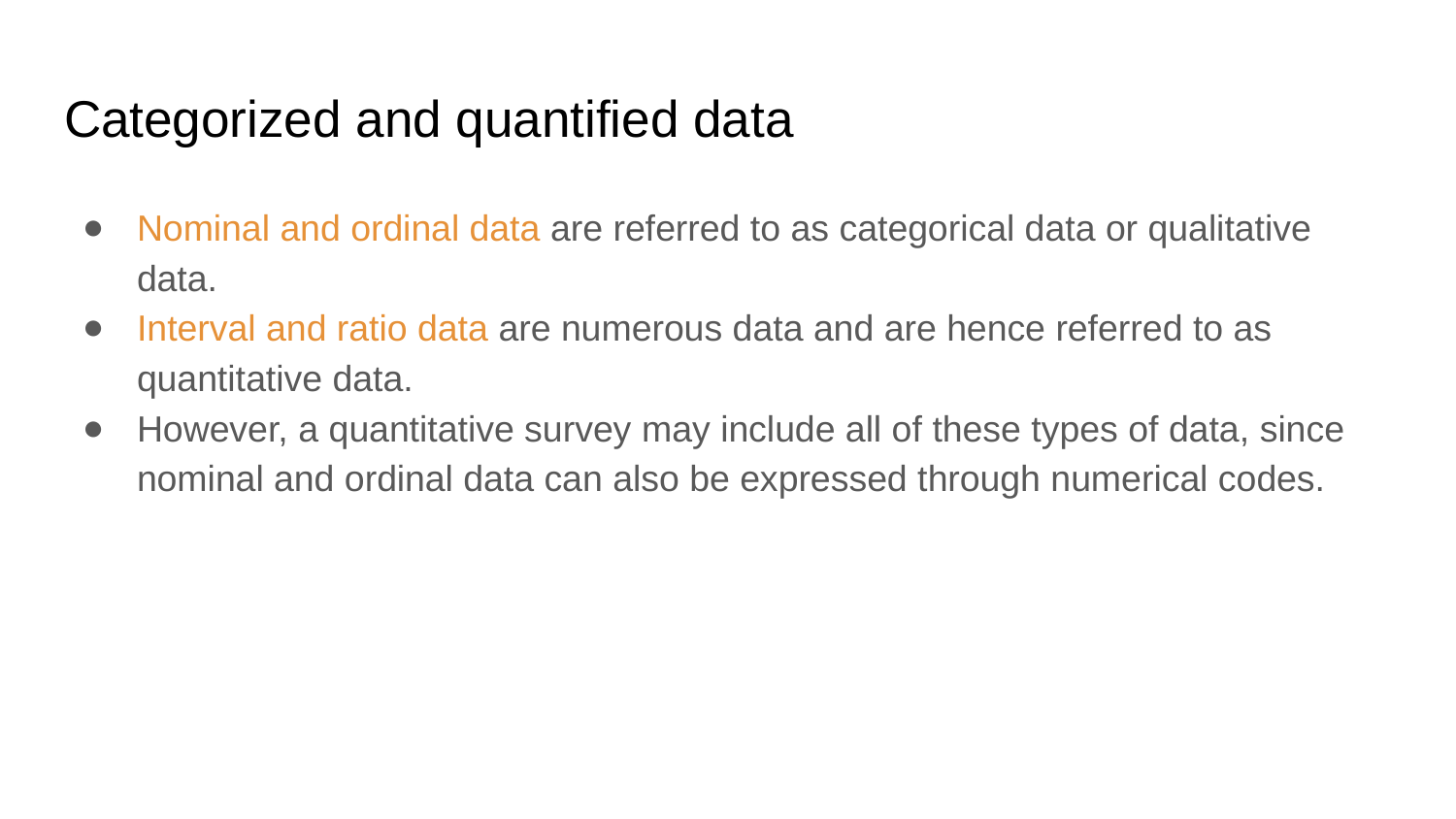

# Categorized and quantified data
Nominal and ordinal data are referred to as categorical data or qualitative data.
Interval and ratio data are numerous data and are hence referred to as quantitative data.
However, a quantitative survey may include all of these types of data, since nominal and ordinal data can also be expressed through numerical codes.